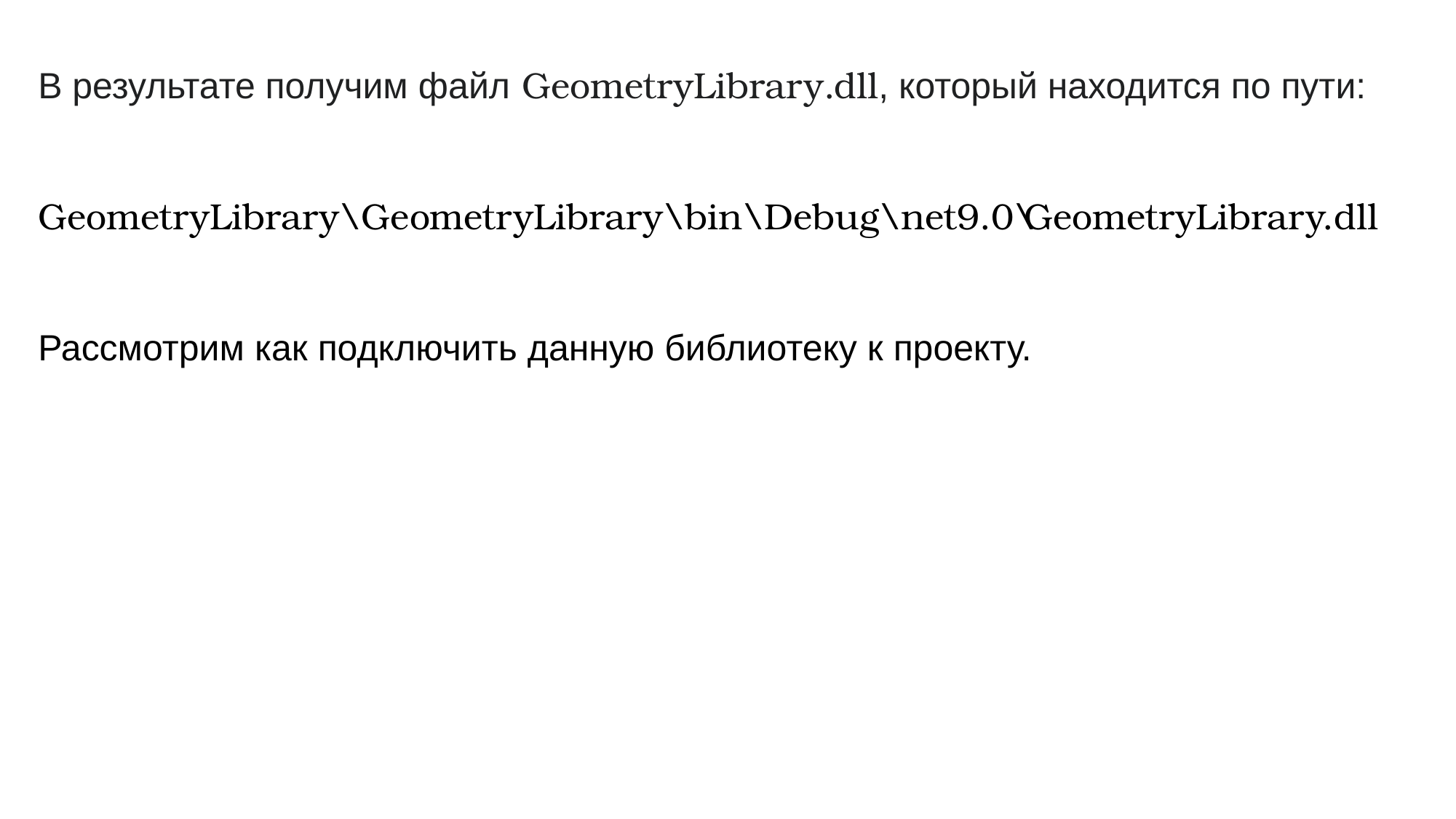

В результате получим файл GeometryLibrary.dll, который находится по пути:

GeometryLibrary\GeometryLibrary\bin\Debug\net9.0\GeometryLibrary.dll

Рассмотрим как подключить данную библиотеку к проекту.